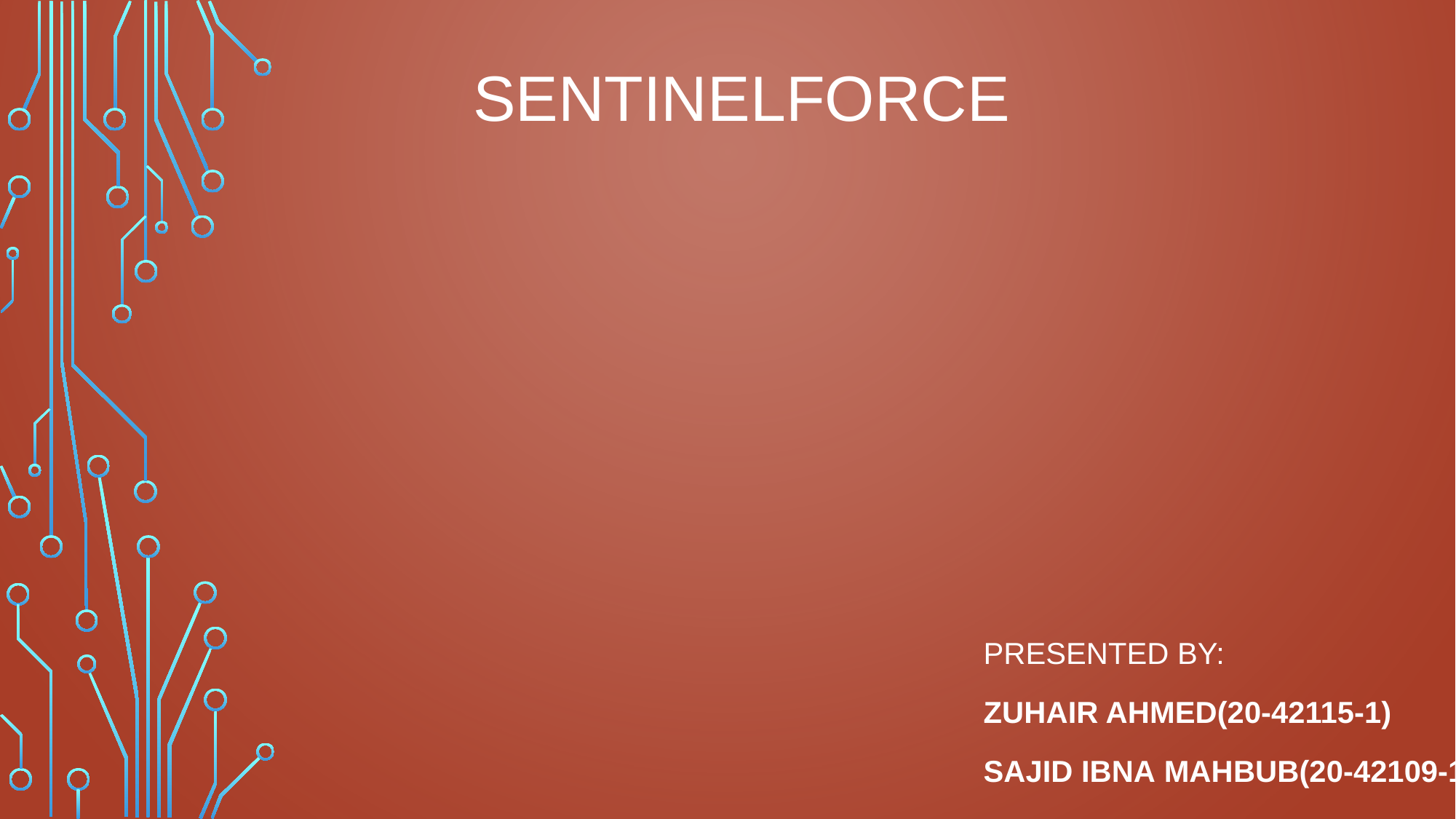

# SentinelForce
Presented By:
Zuhair Ahmed(20-42115-1)
Sajid Ibna Mahbub(20-42109-1)